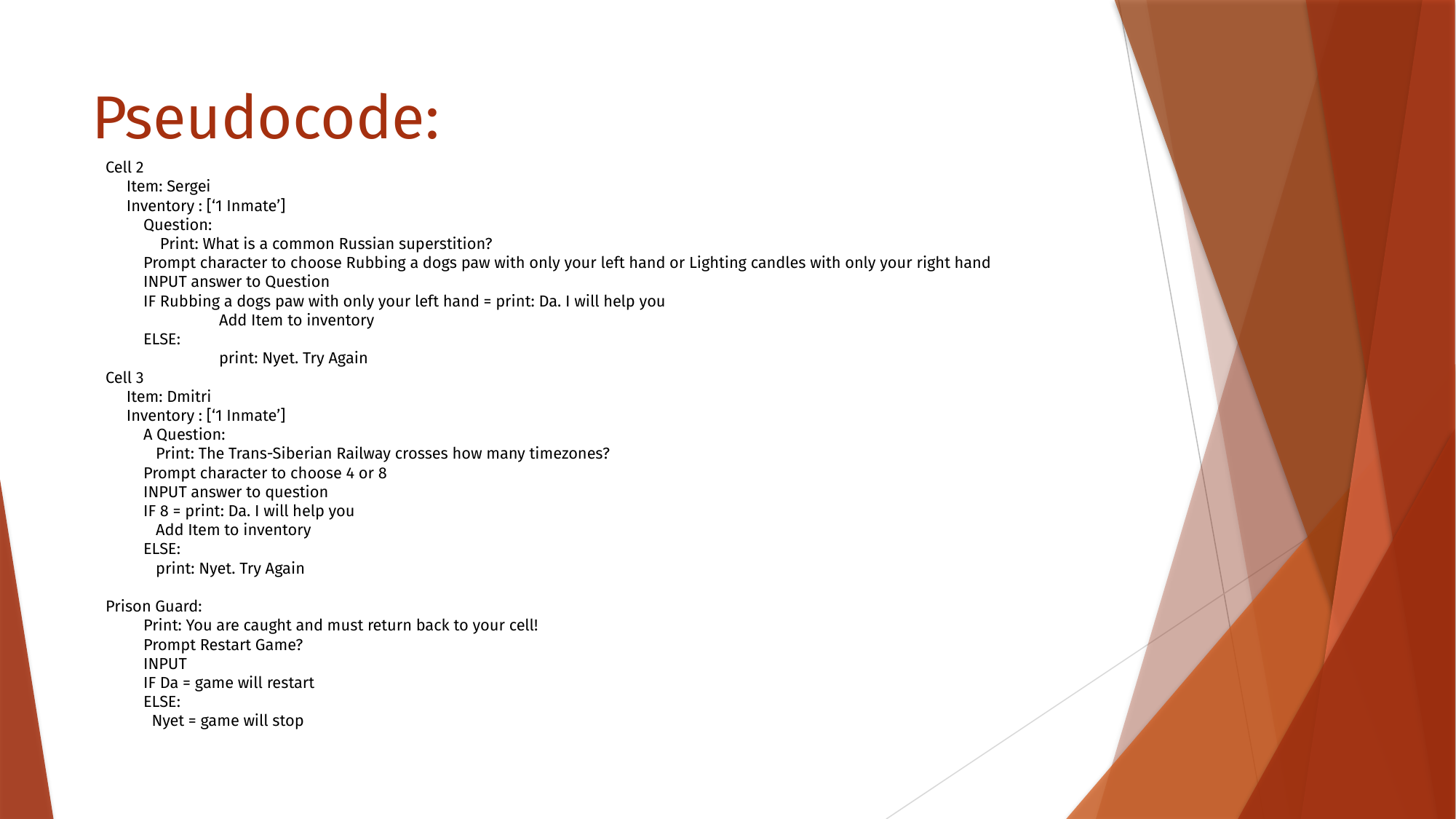

# Pseudocode:
Cell 2
     Item: Sergei
     Inventory : [‘1 Inmate’]
         Question:
             Print: What is a common Russian superstition?
         Prompt character to choose Rubbing a dogs paw with only your left hand or Lighting candles with only your right hand
         INPUT answer to Question
         IF Rubbing a dogs paw with only your left hand = print: Da. I will help you
	 Add Item to inventory
         ELSE:
	 print: Nyet. Try Again
Cell 3
     Item: Dmitri
     Inventory : [‘1 Inmate’]
         A Question:
            Print: The Trans-Siberian Railway crosses how many timezones?
         Prompt character to choose 4 or 8
         INPUT answer to question
         IF 8 = print: Da. I will help you
            Add Item to inventory
         ELSE:
            print: Nyet. Try Again

Prison Guard:
         Print: You are caught and must return back to your cell!
         Prompt Restart Game?
         INPUT
         IF Da = game will restart
         ELSE:
           Nyet = game will stop